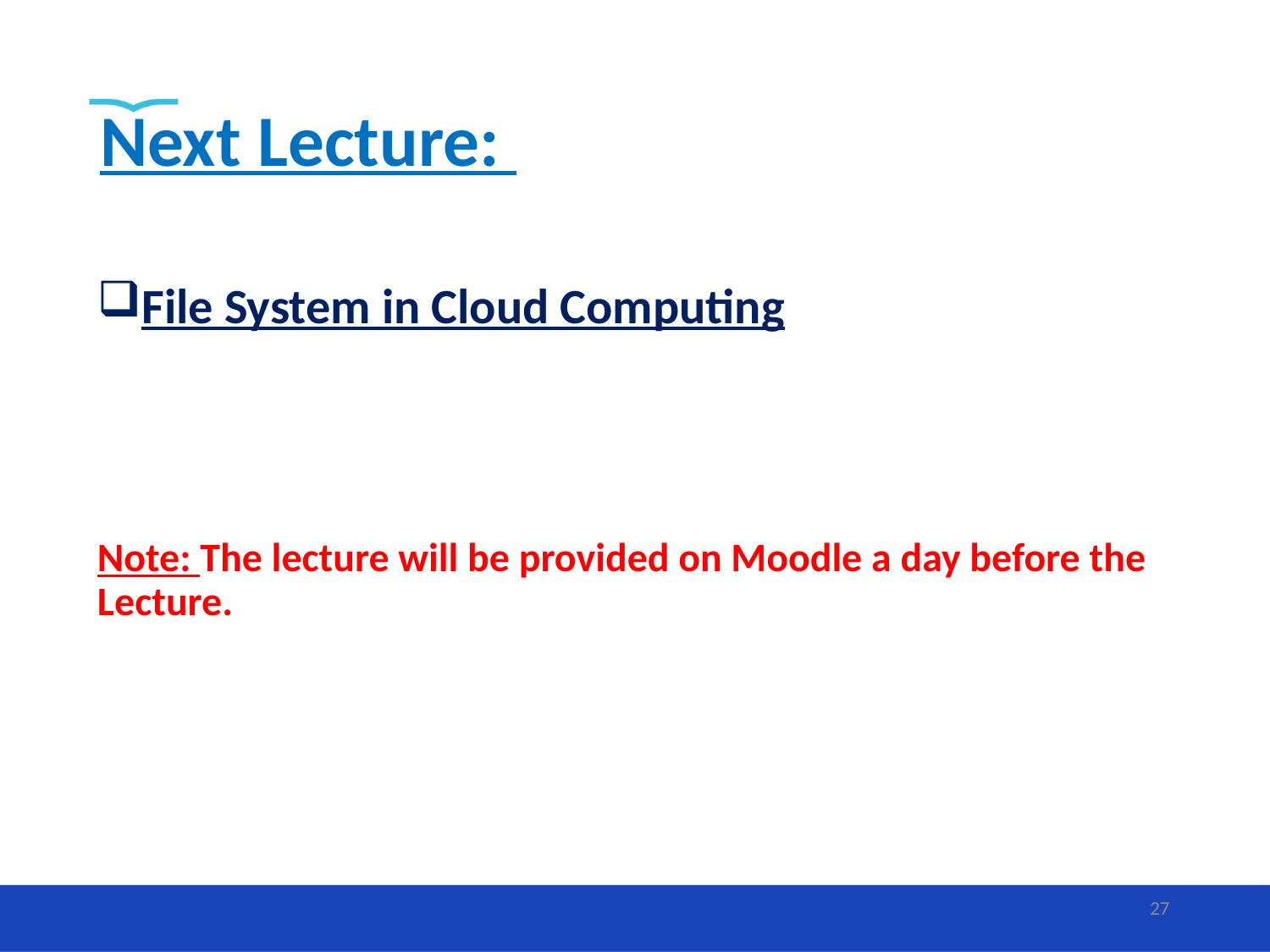

# Next Lecture:
File System in Cloud Computing

Note: The lecture will be provided on Moodle a day before the Lecture.
27